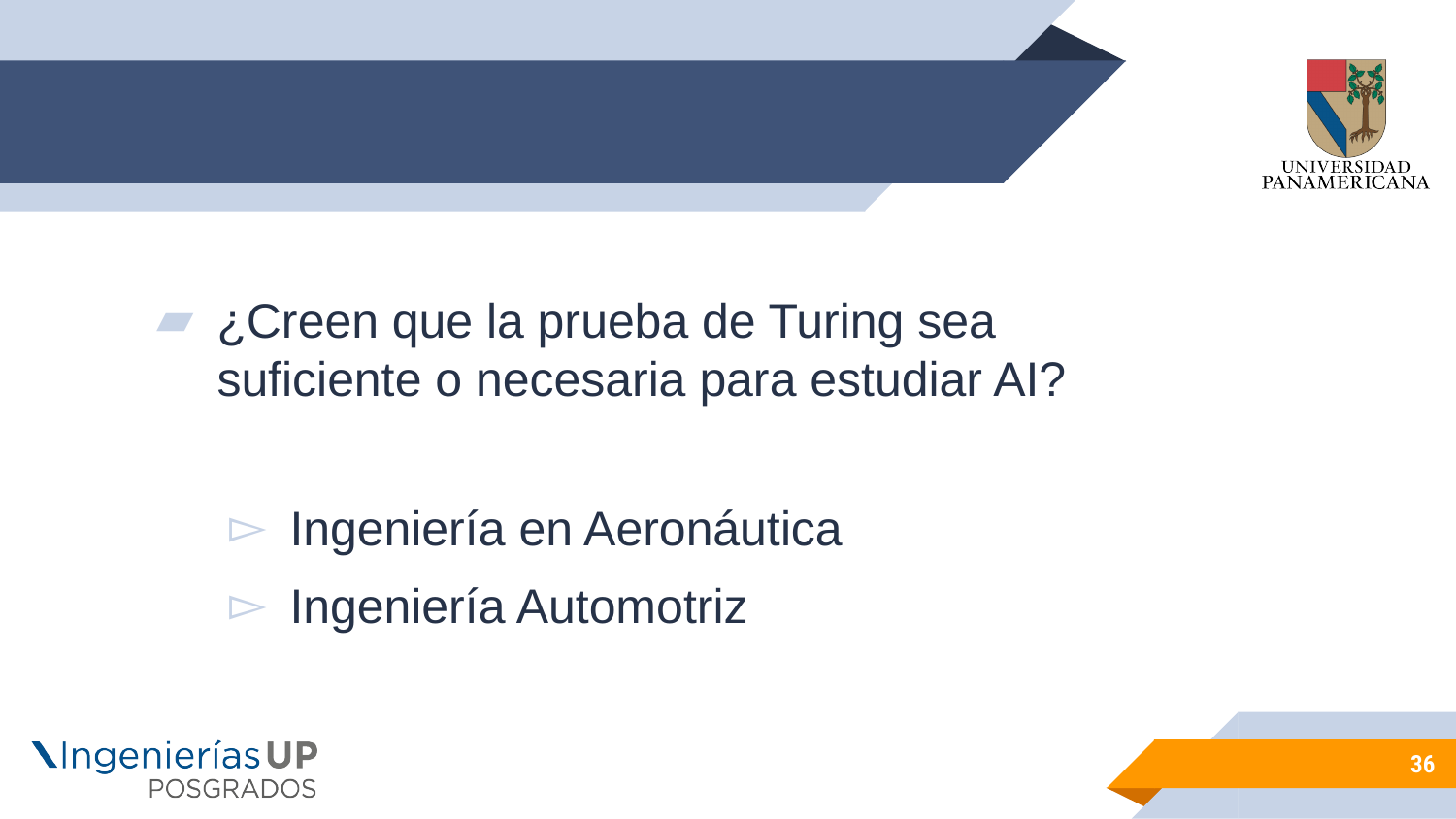

#
¿Creen que la prueba de Turing sea suficiente o necesaria para estudiar AI?

Ingeniería en Aeronáutica
Ingeniería Automotriz
36